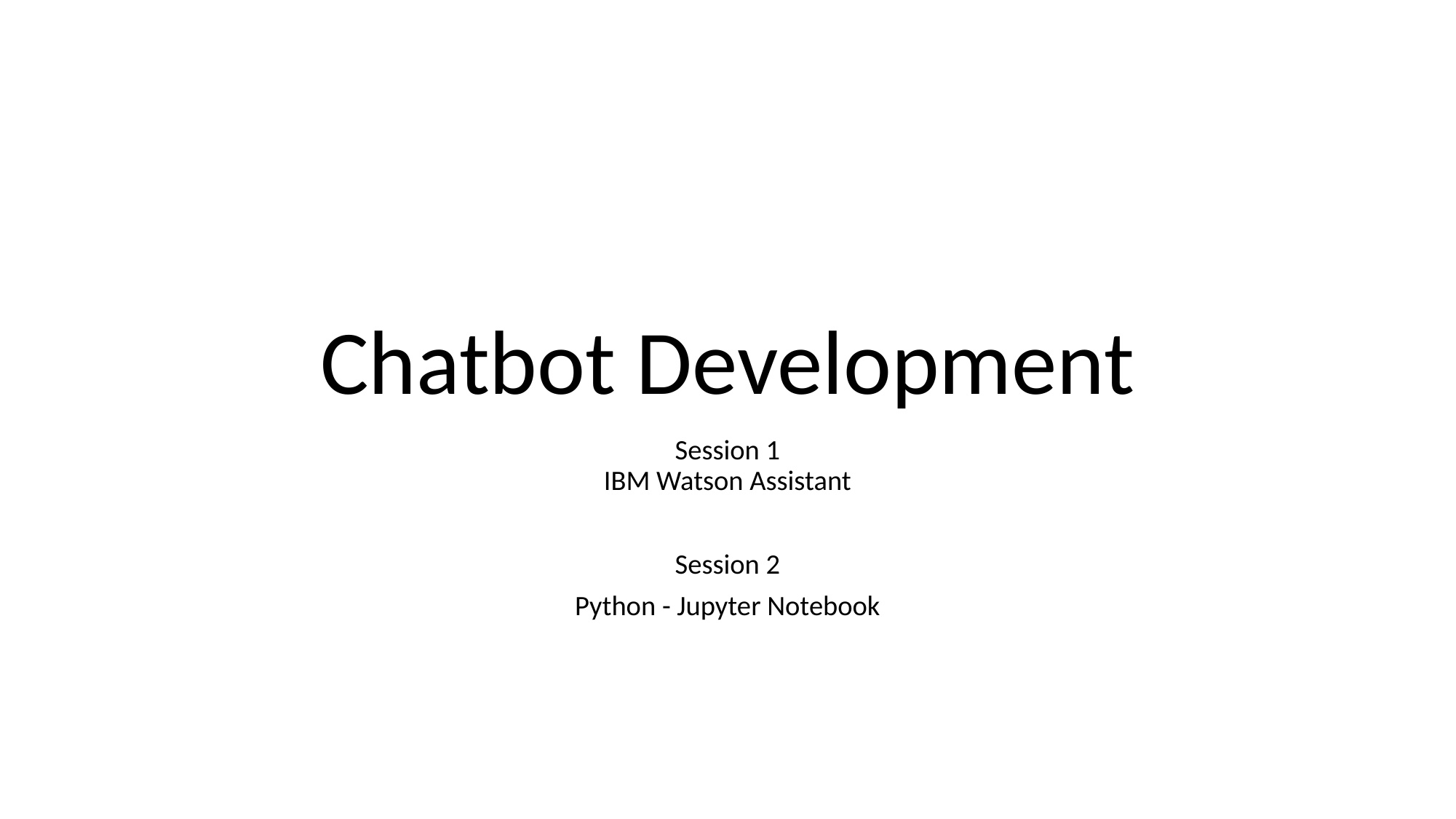

# Chatbot Development
Session 1
IBM Watson Assistant

Session 2
Python - Jupyter Notebook